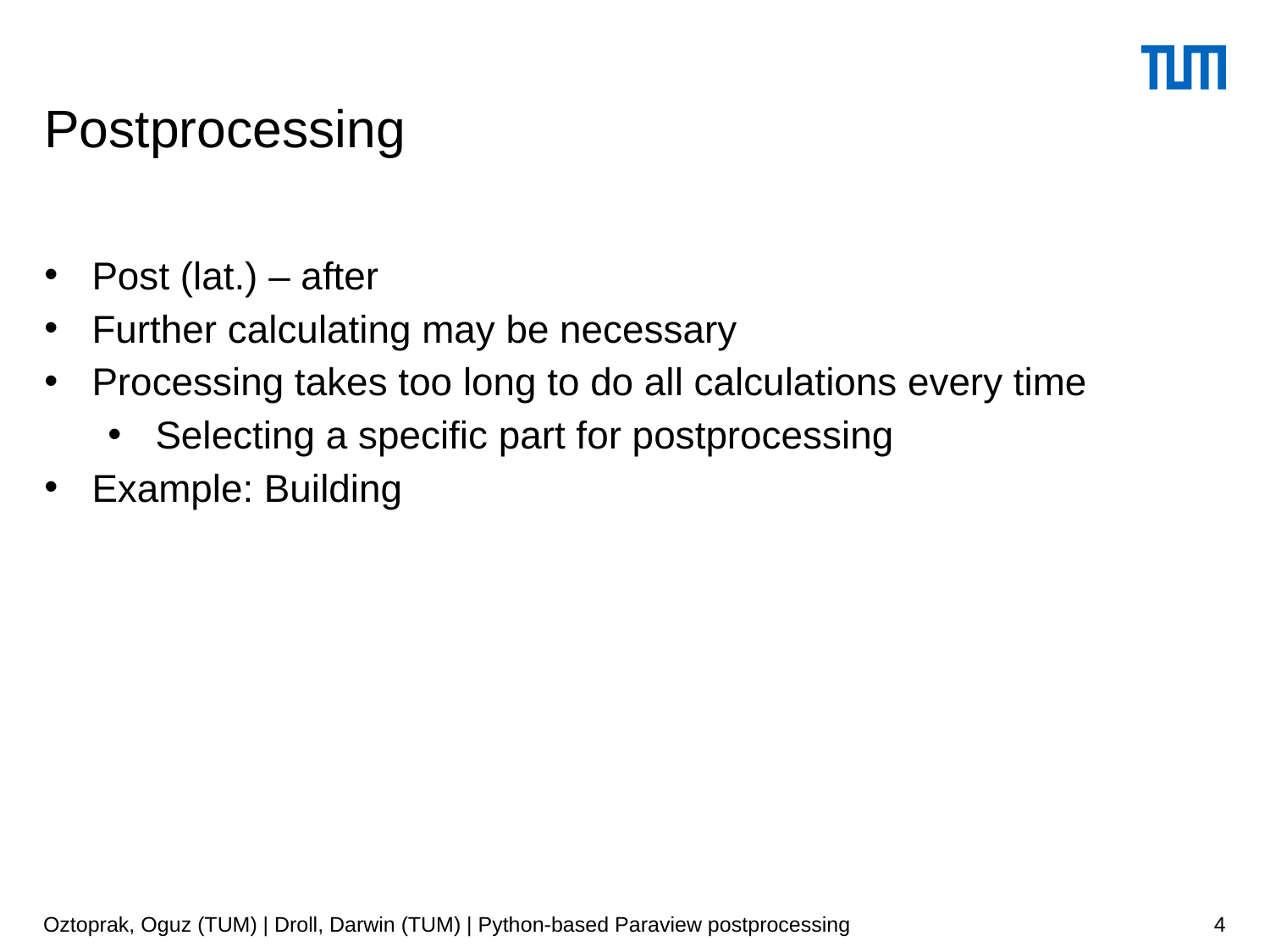

Postprocessing
Post (lat.) – after
Further calculating may be necessary
Processing takes too long to do all calculations every time
Selecting a specific part for postprocessing
Example: Building

Oztoprak, Oguz (TUM) | Droll, Darwin (TUM) | Python-based Paraview postprocessing
4